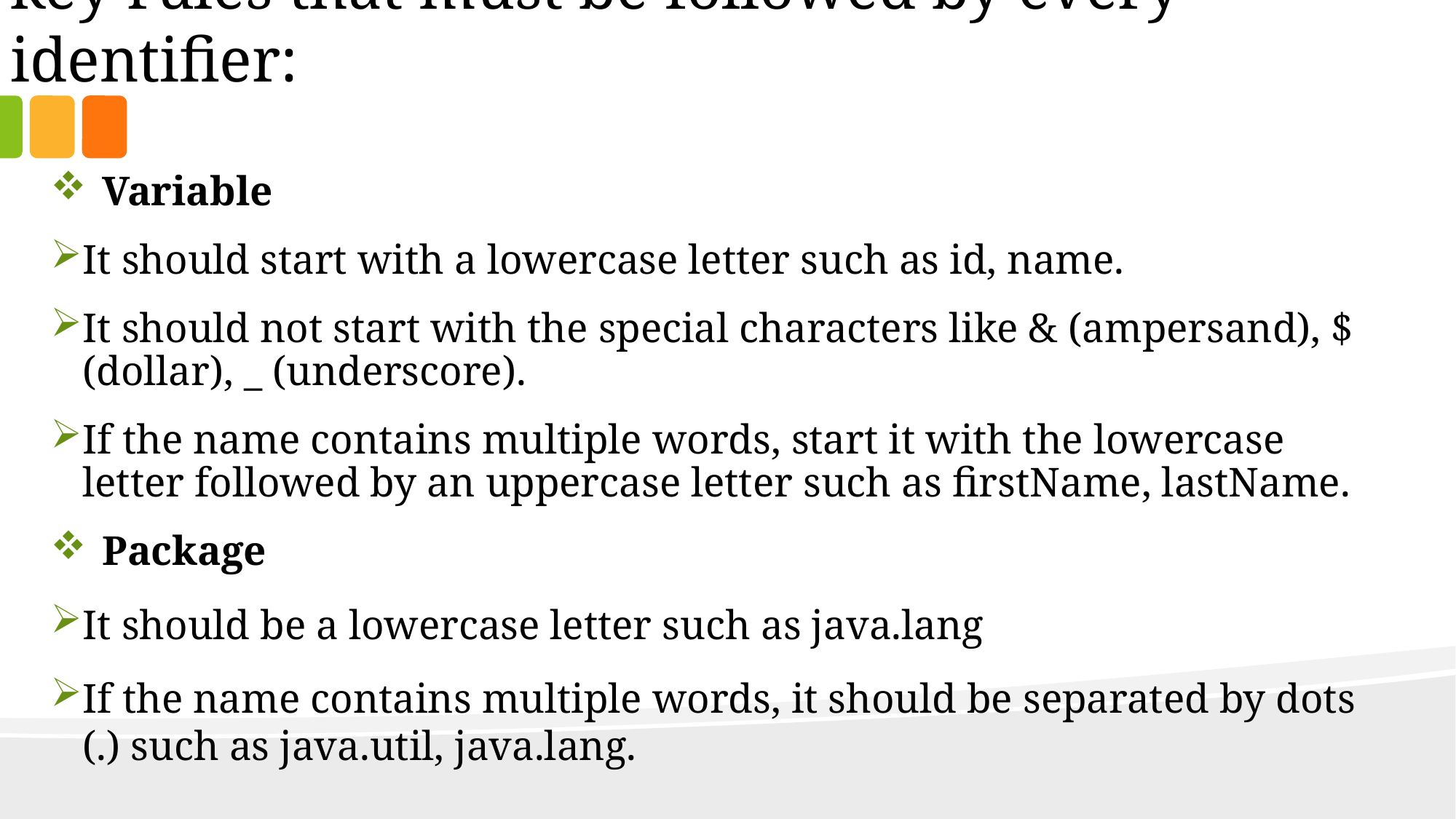

key rules that must be followed by every identifier:
Variable
It should start with a lowercase letter such as id, name.
It should not start with the special characters like & (ampersand), $ (dollar), _ (underscore).
If the name contains multiple words, start it with the lowercase letter followed by an uppercase letter such as firstName, lastName.
Package
It should be a lowercase letter such as java.lang
If the name contains multiple words, it should be separated by dots (.) such as java.util, java.lang.